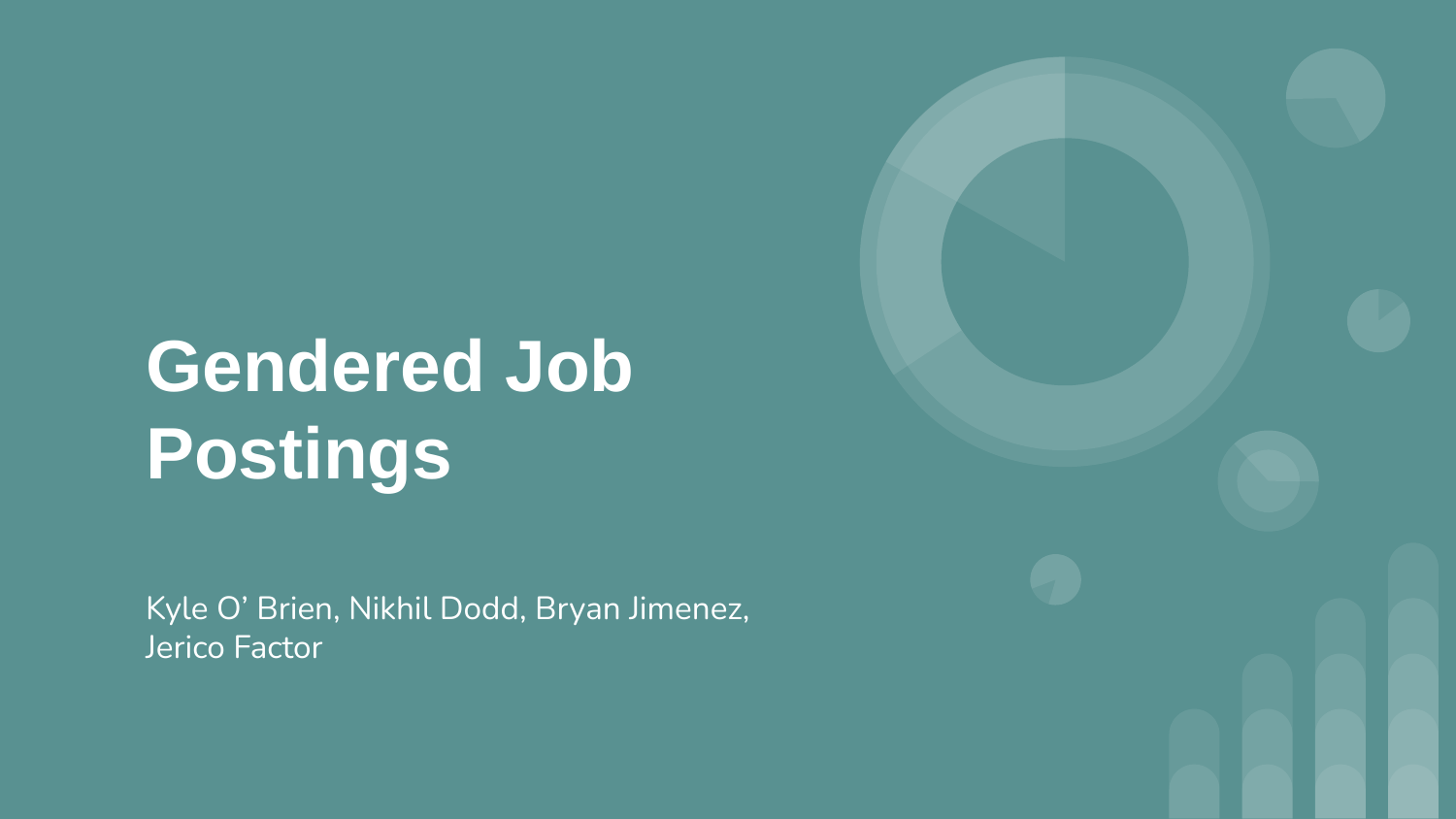

# Gendered Job Postings
Kyle O’ Brien, Nikhil Dodd, Bryan Jimenez, Jerico Factor